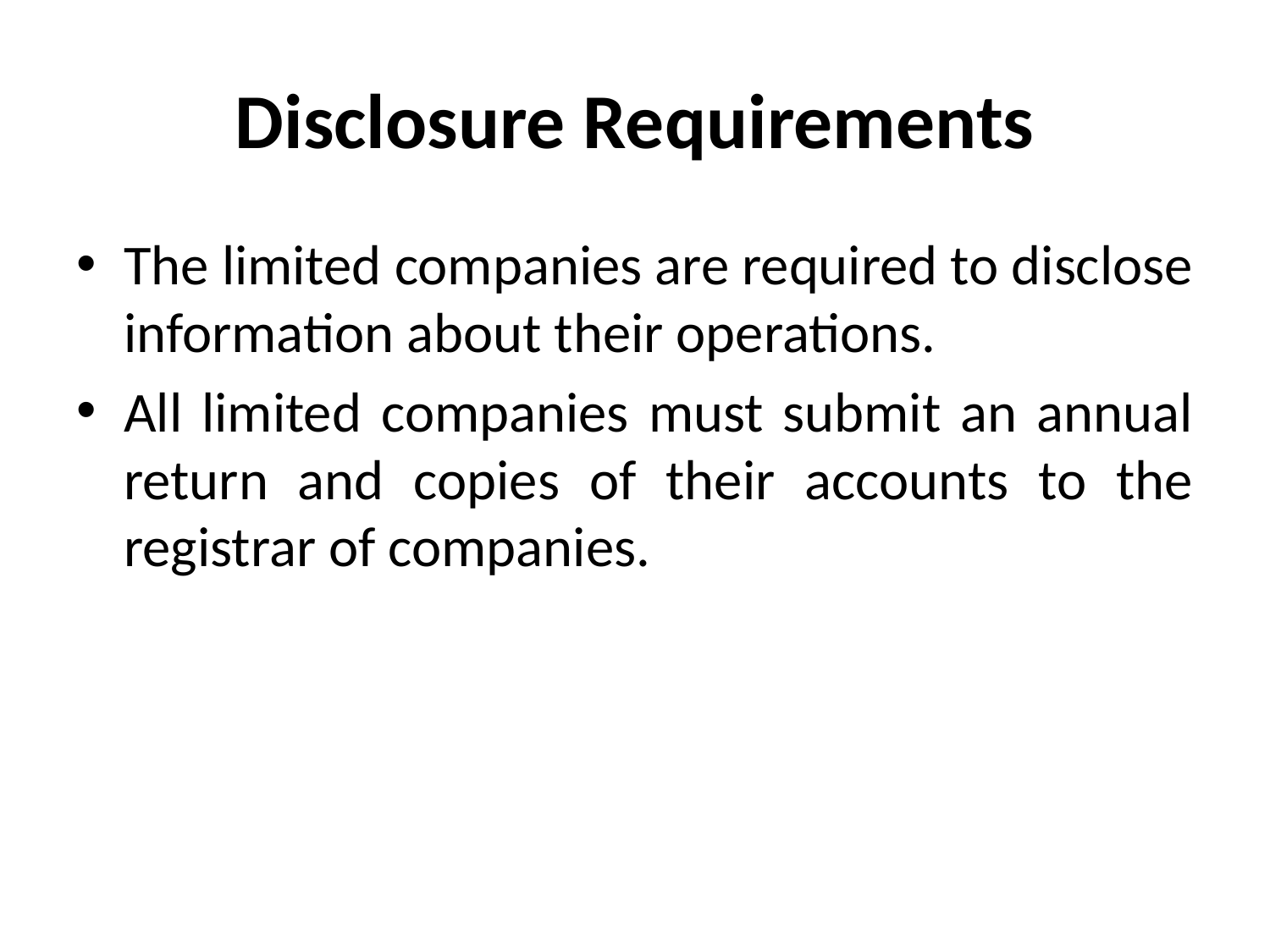

# Disclosure Requirements
The limited companies are required to disclose information about their operations.
All limited companies must submit an annual return and copies of their accounts to the registrar of companies.